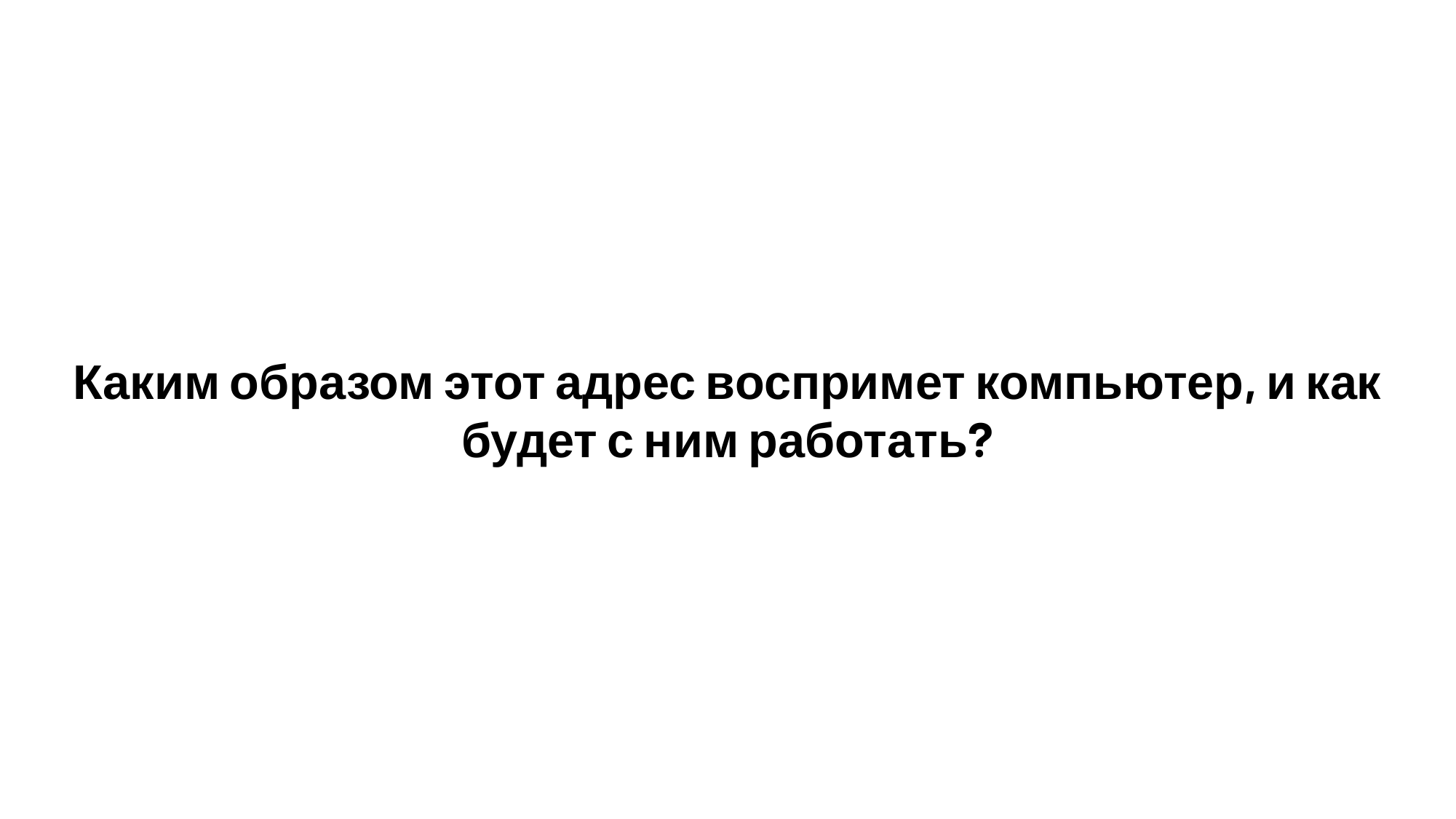

Каким образом этот адрес воспримет компьютер, и как будет с ним работать?